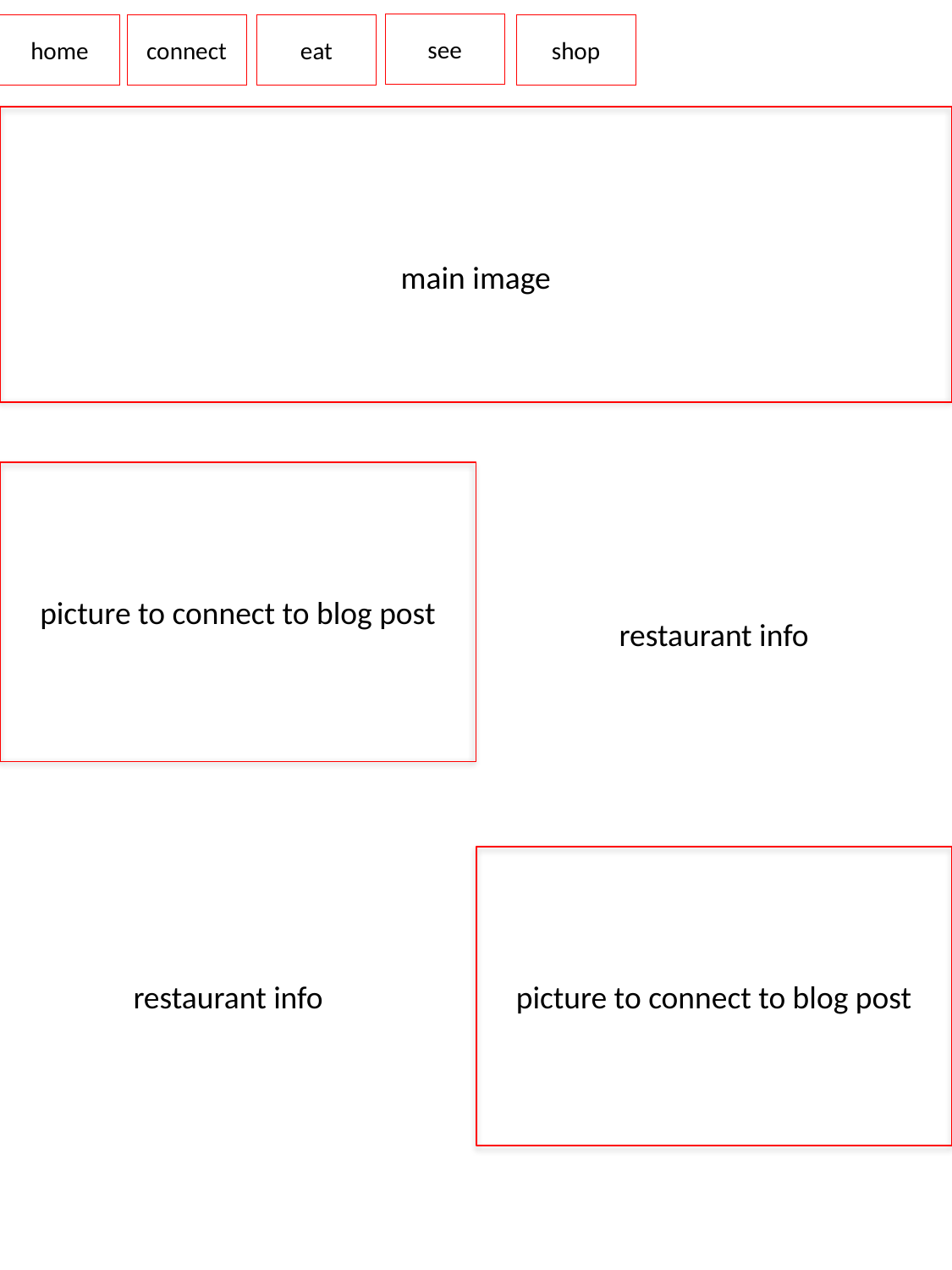

see
home
shop
connect
eat

main image

picture to connect to blog post
restaurant info

restaurant info
picture to connect to blog post